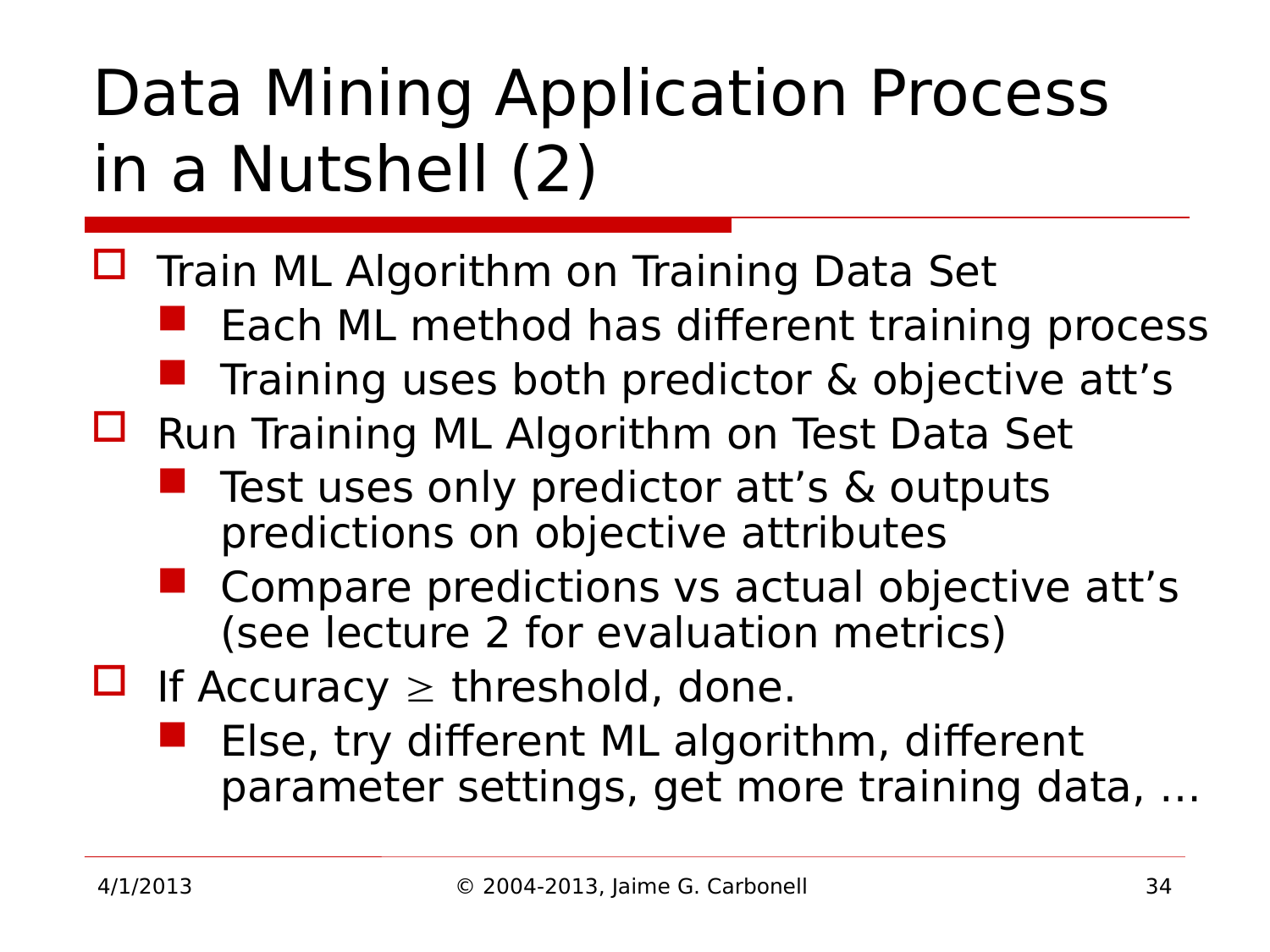

# Data Mining Application Process in a Nutshell (2)
Train ML Algorithm on Training Data Set
Each ML method has different training process
Training uses both predictor & objective att’s
Run Training ML Algorithm on Test Data Set
Test uses only predictor att’s & outputs predictions on objective attributes
Compare predictions vs actual objective att’s (see lecture 2 for evaluation metrics)
If Accuracy ≥ threshold, done.
Else, try different ML algorithm, different parameter settings, get more training data, …
4/1/2013
© 2004-2013, Jaime G. Carbonell
34